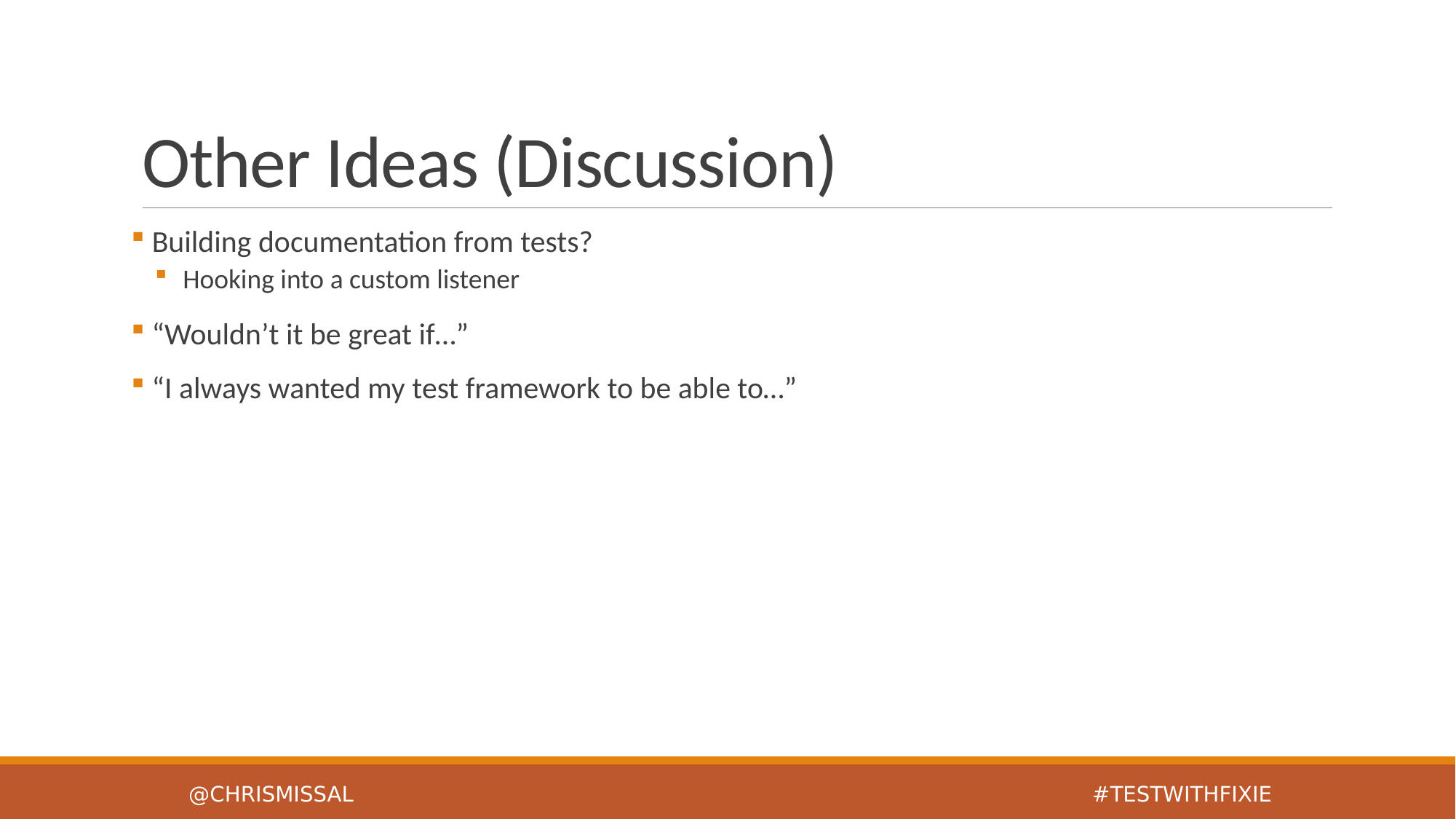

# Other Ideas (Discussion)
 Building documentation from tests?
 Hooking into a custom listener
 “Wouldn’t it be great if…”
 “I always wanted my test framework to be able to…”

@ChrisMissal                                                                                                              #testwithfixie